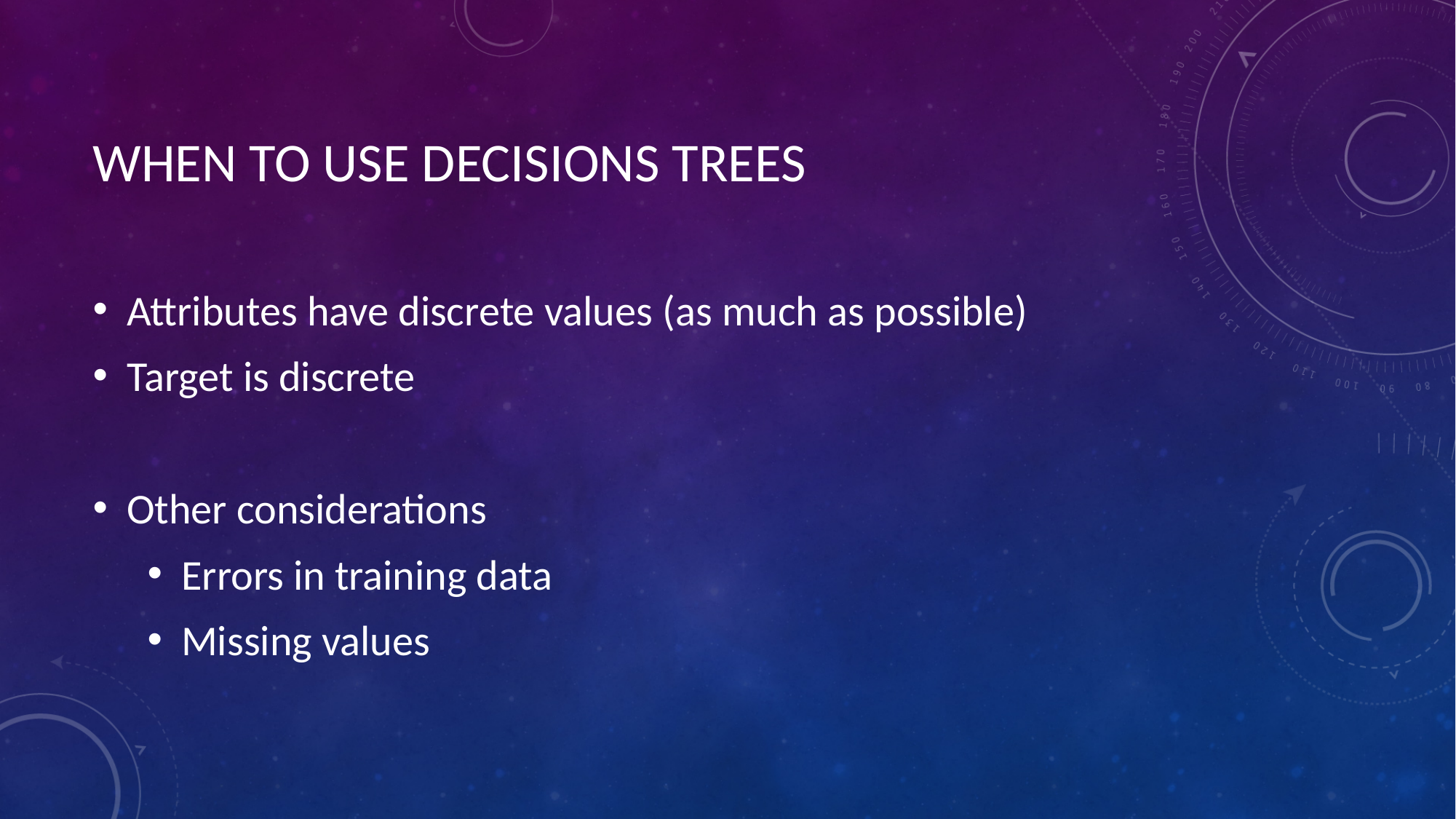

# When to use Decisions trees
Attributes have discrete values (as much as possible)
Target is discrete

Other considerations
Errors in training data
Missing values